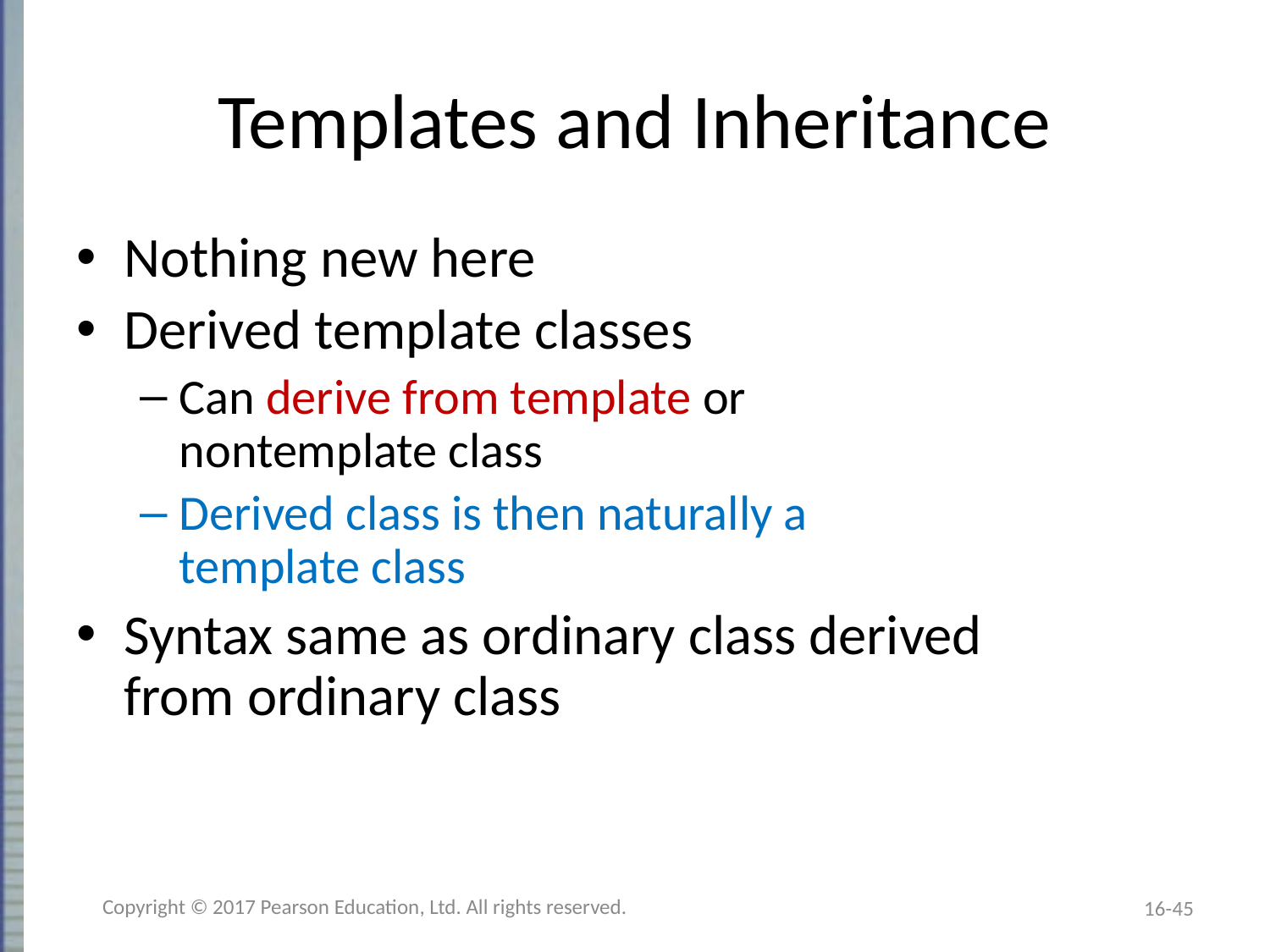

# Templates and Inheritance
Nothing new here
Derived template classes
Can derive from template or
nontemplate class
Derived class is then naturally a
template class
Syntax same as ordinary class derived
from ordinary class
Copyright © 2017 Pearson Education, Ltd. All rights reserved.
16-45